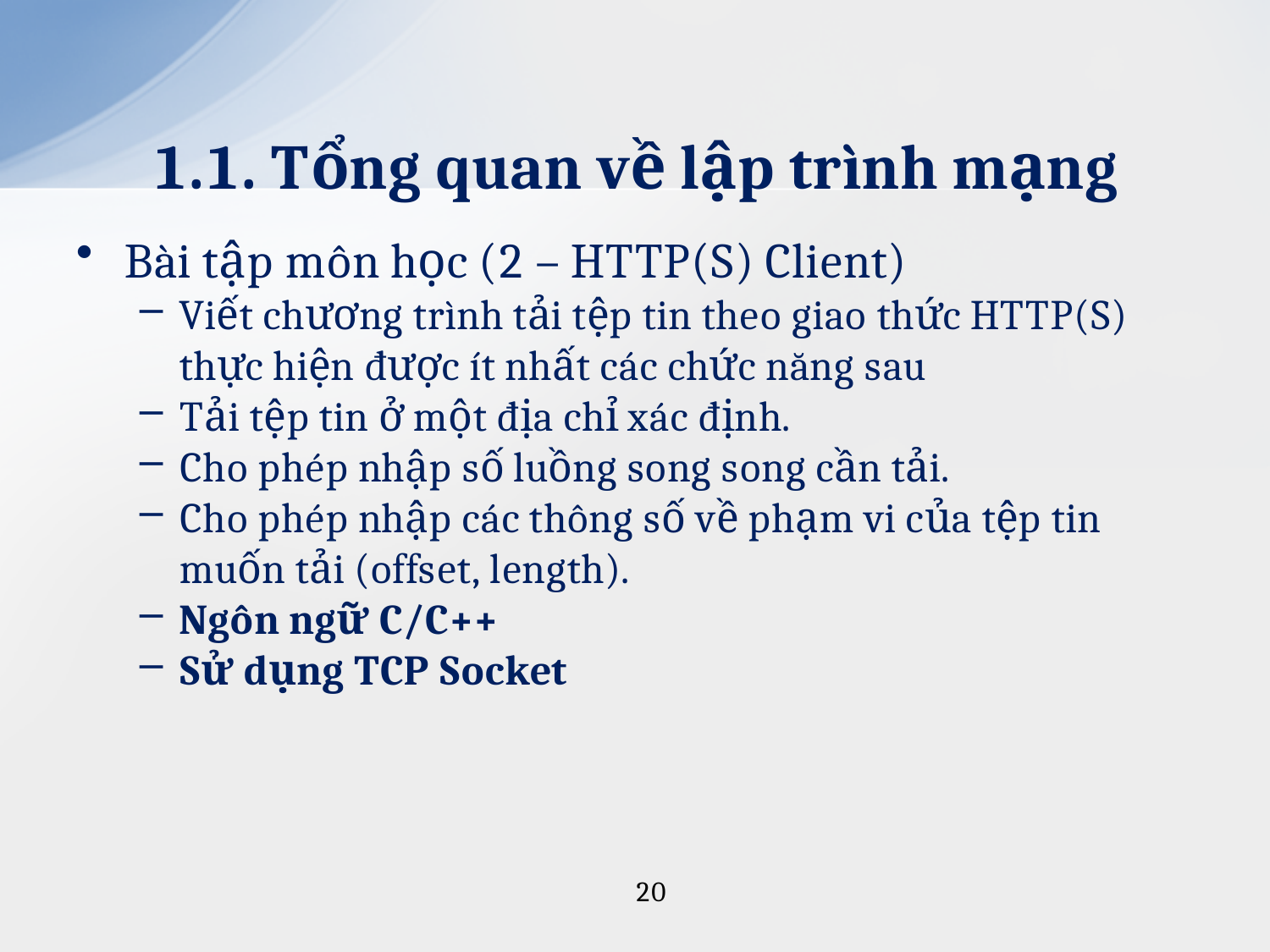

# 1.1. Tổng quan về lập trình mạng
Bài tập môn học (2 – HTTP(S) Client)
Viết chương trình tải tệp tin theo giao thức HTTP(S) thực hiện được ít nhất các chức năng sau
Tải tệp tin ở một địa chỉ xác định.
Cho phép nhập số luồng song song cần tải.
Cho phép nhập các thông số về phạm vi của tệp tin muốn tải (offset, length).
Ngôn ngữ C/C++
Sử dụng TCP Socket
20